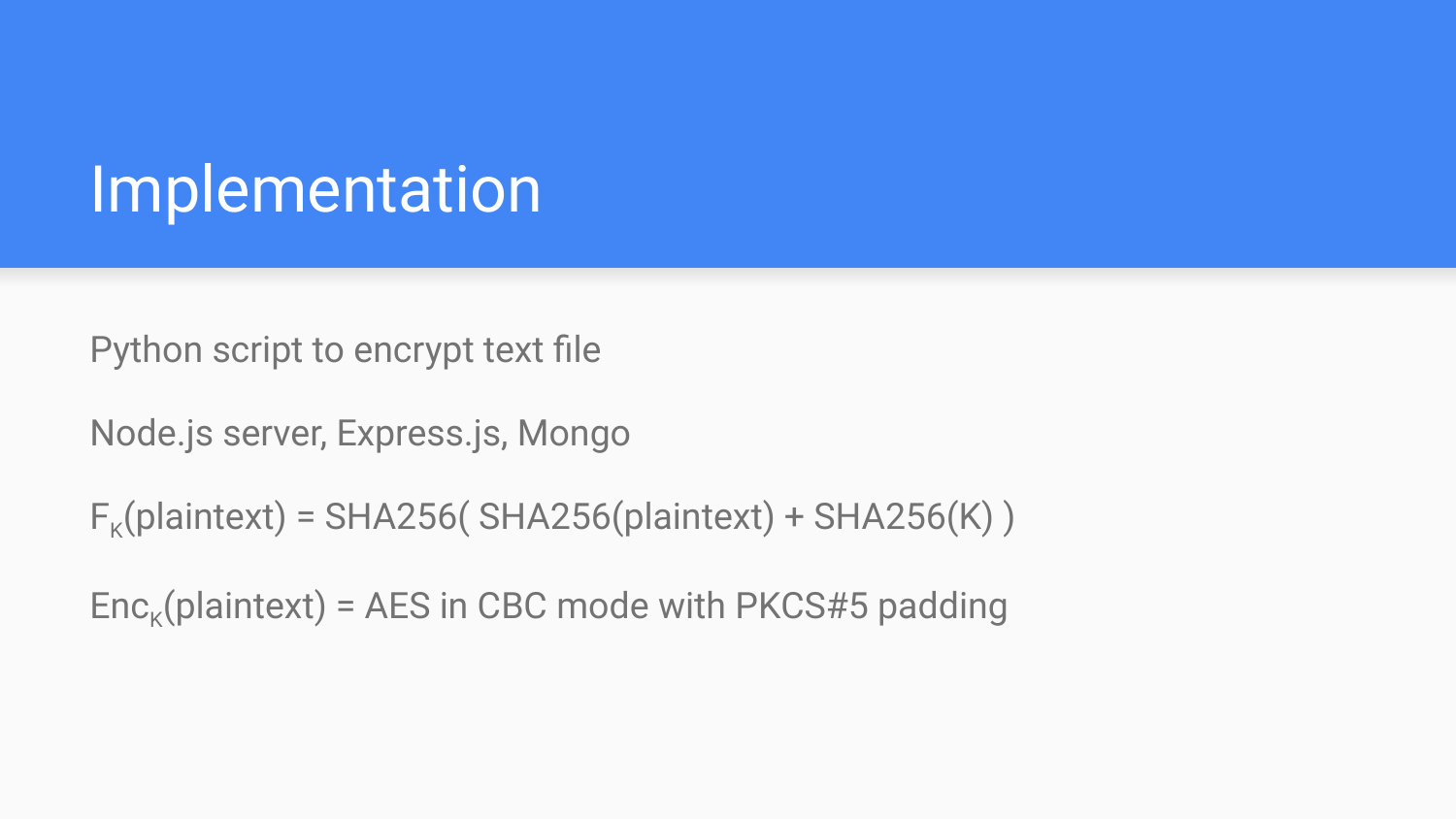

# Implementation
Python script to encrypt text file
Node.js server, Express.js, Mongo
FK(plaintext) = SHA256( SHA256(plaintext) + SHA256(K) )
EncK(plaintext) = AES in CBC mode with PKCS#5 padding